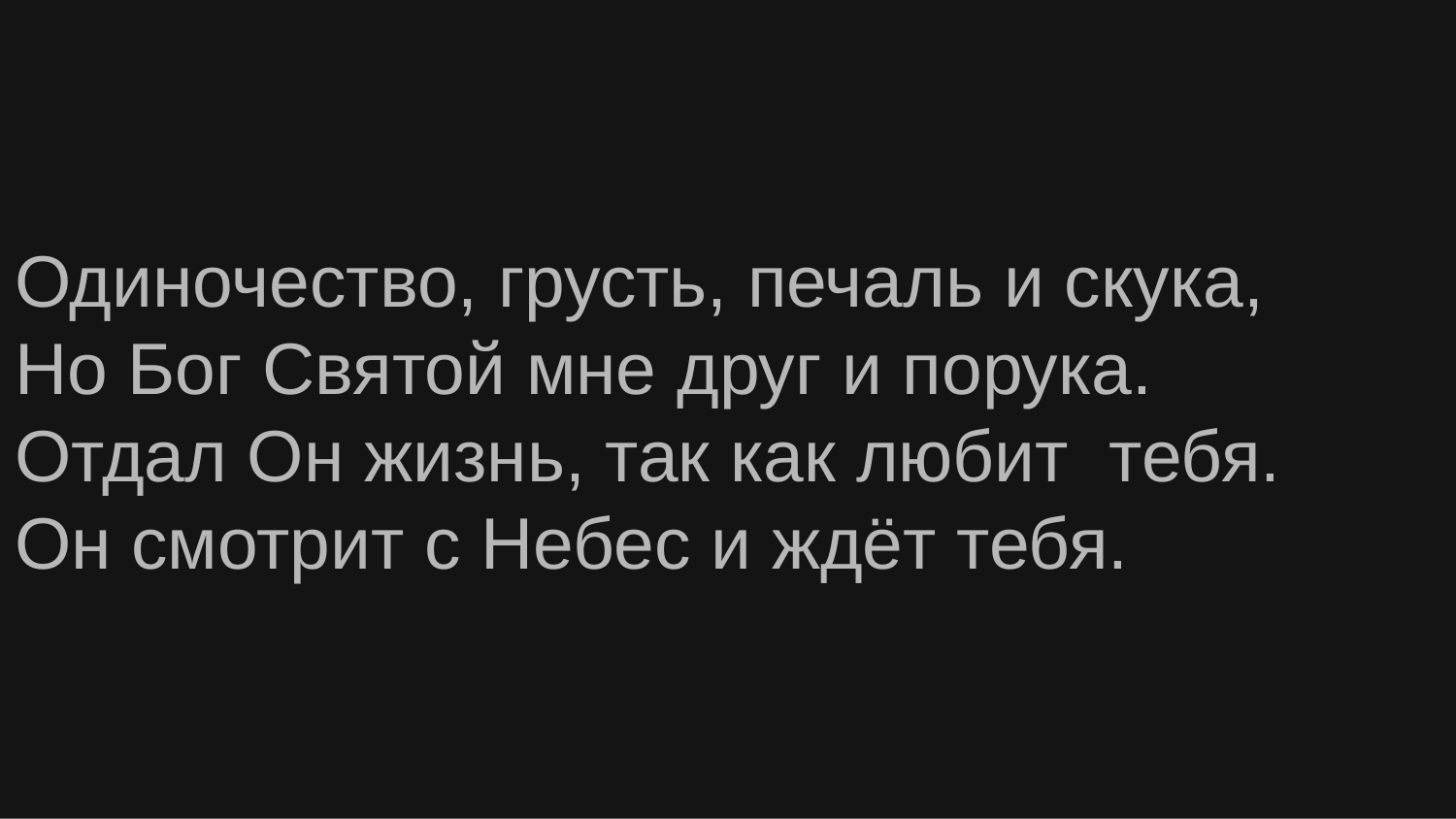

Одиночество, грусть, печаль и скука,
Но Бог Святой мне друг и порука.
Отдал Он жизнь, так как любит  тебя.
Он смотрит с Небес и ждёт тебя.